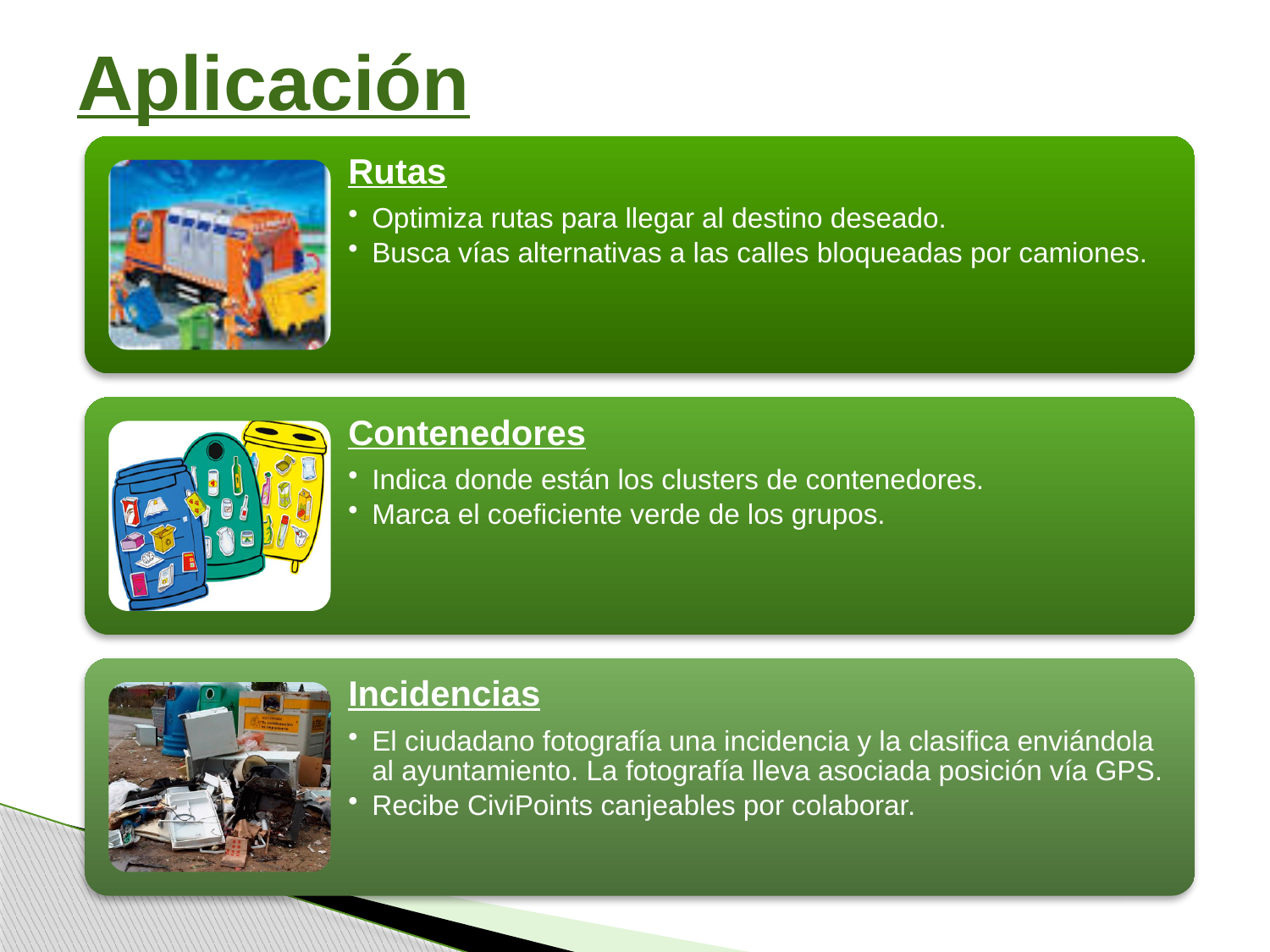

# Aplicación
Rutas
Optimiza rutas para llegar al destino deseado.
Busca vías alternativas a las calles bloqueadas por camiones.
Contenedores
Indica donde están los clusters de contenedores.
Marca el coeficiente verde de los grupos.
Incidencias
El ciudadano fotografía una incidencia y la clasifica enviándola al ayuntamiento. La fotografía lleva asociada posición vía GPS.
Recibe CiviPoints canjeables por colaborar.